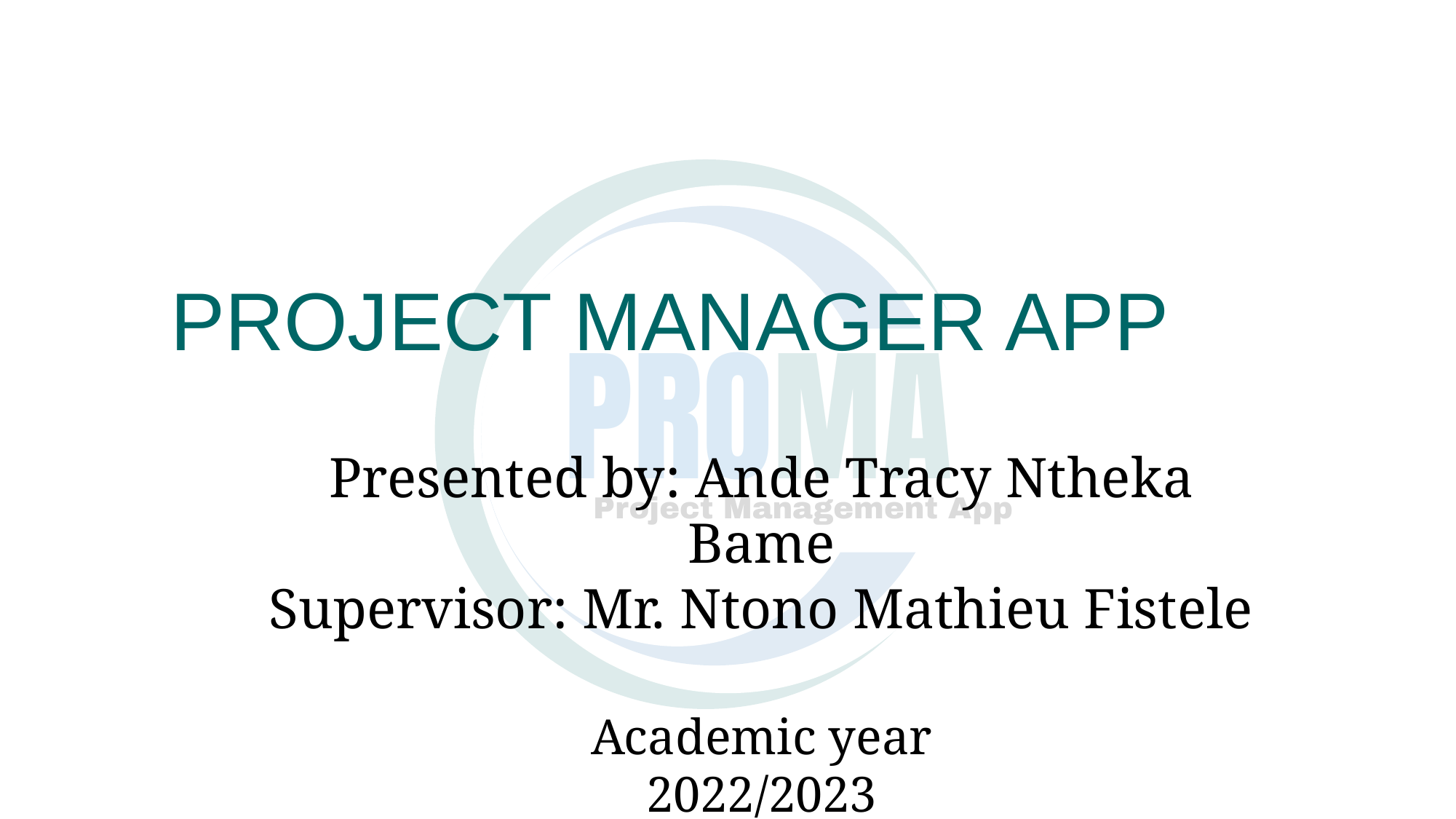

PROMA

Project Management App
PROJECT MANAGER APP
Presented by: Ande Tracy Ntheka Bame
Supervisor: Mr. Ntono Mathieu Fistele
Academic year 2022/2023